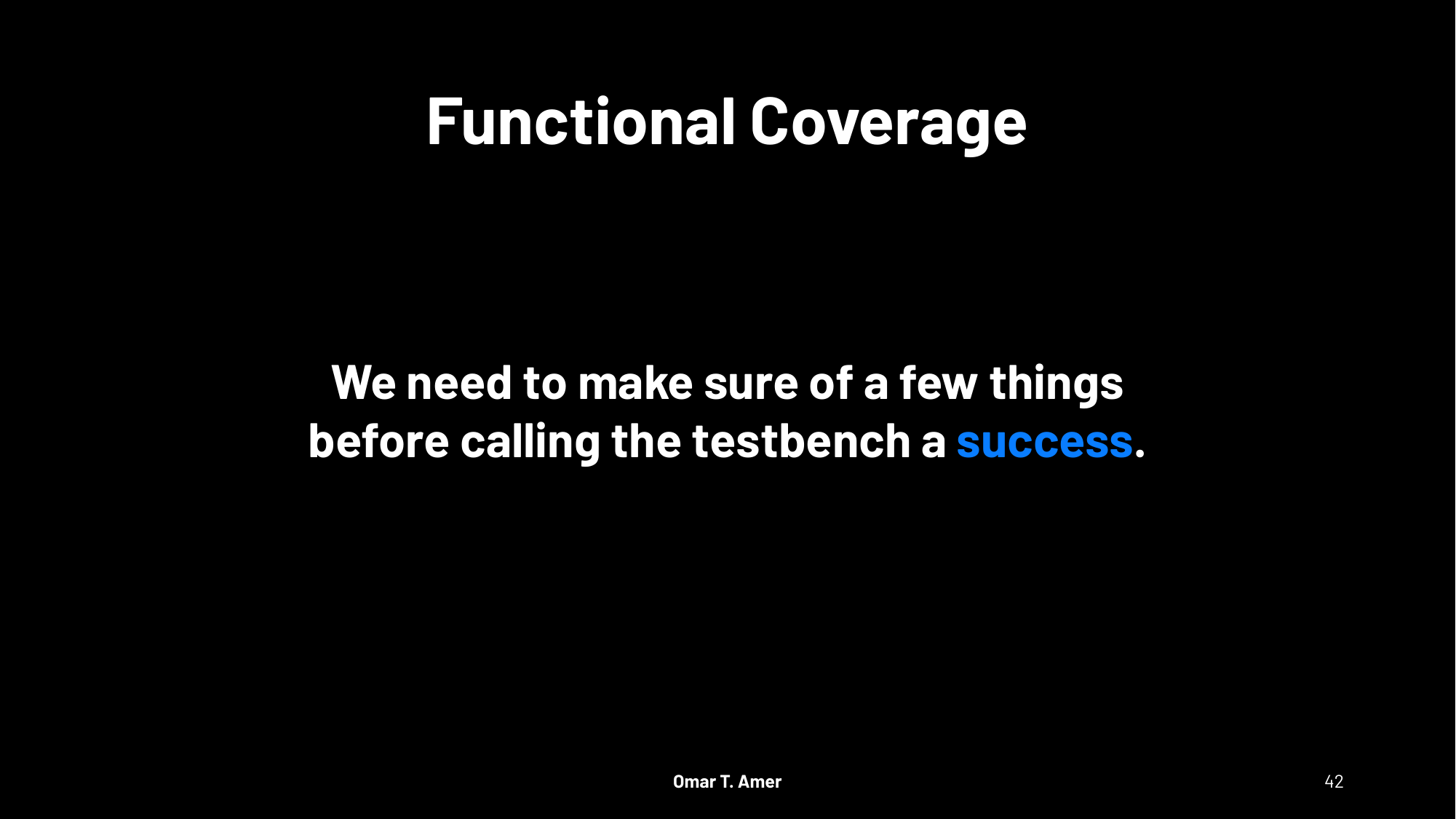

# Functional Coverage
We need to make sure of a few things
before calling the testbench a success.
Omar T. Amer
42